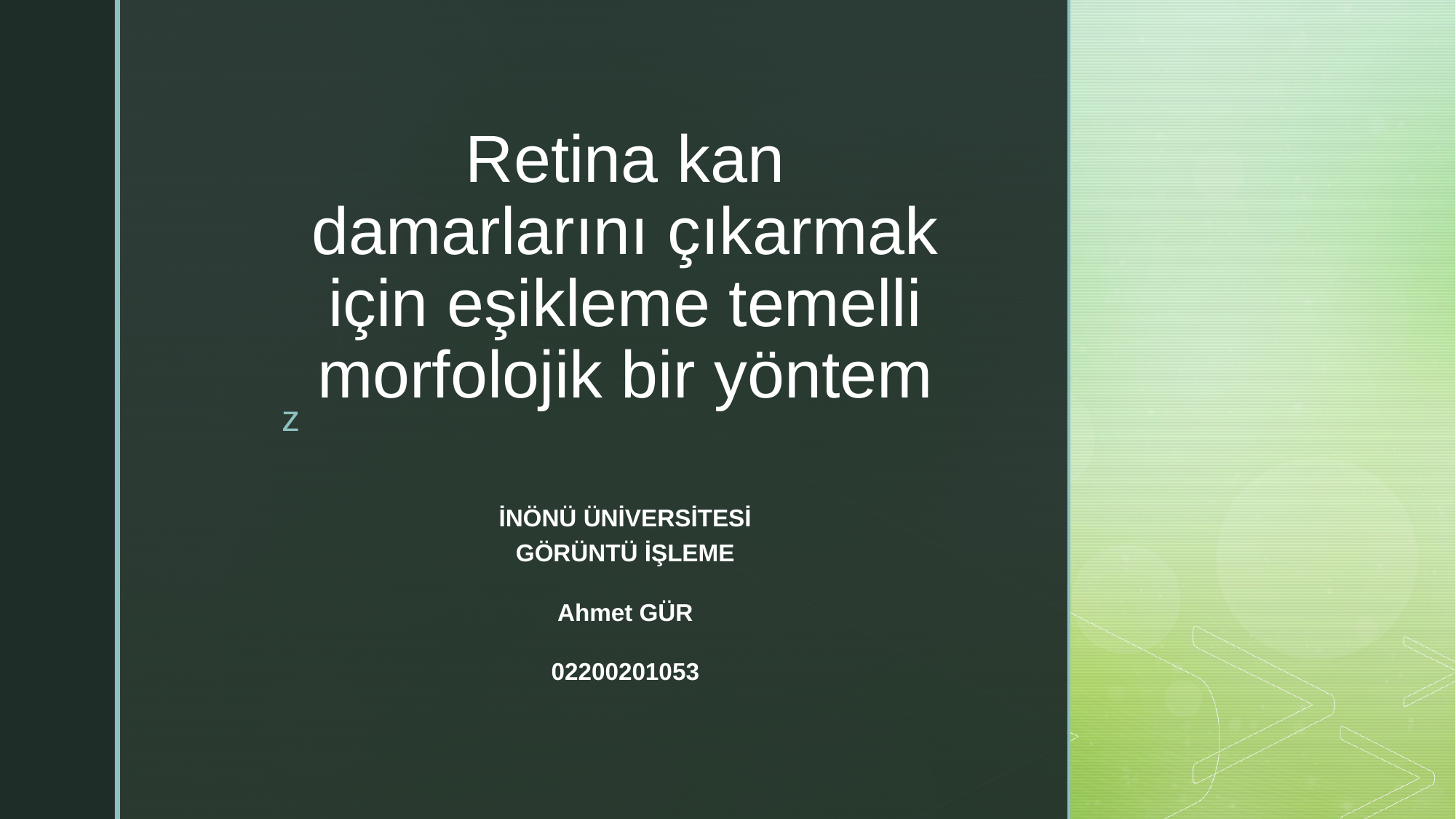

# Retina kan damarlarını çıkarmak için eşikleme temelli morfolojik bir yöntem
İNÖNÜ ÜNİVERSİTESİ GÖRÜNTÜ İŞLEME
Ahmet GÜR
02200201053